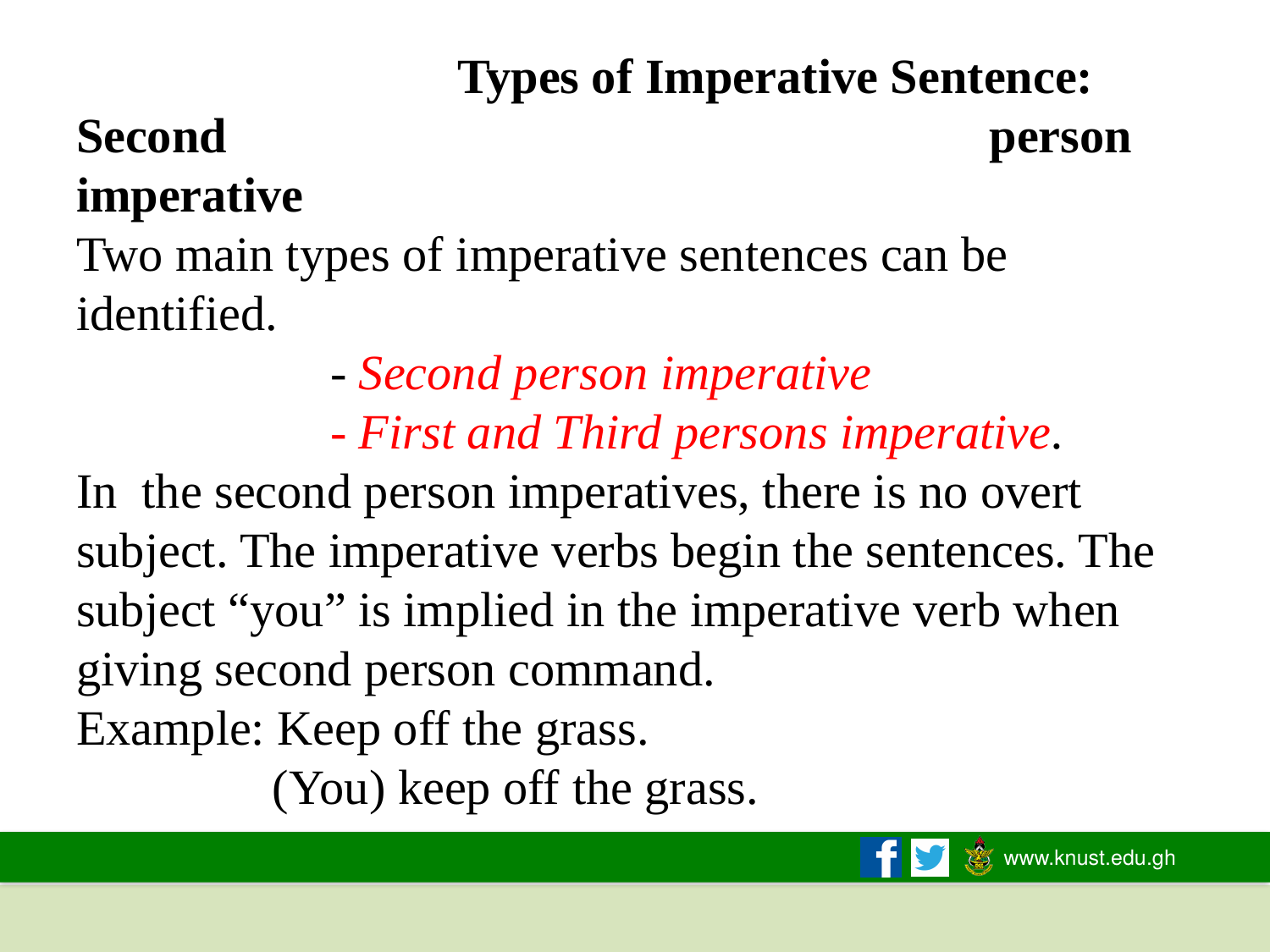

# Types of Imperative Sentence: Second 						  person imperative Two main types of imperative sentences can be identified. - Second person imperative - First and Third persons imperative. In  the second person imperatives, there is no overt subject. The imperative verbs begin the sentences. The subject “you” is implied in the imperative verb when giving second person command. Example: Keep off the grass. (You) keep off the grass.